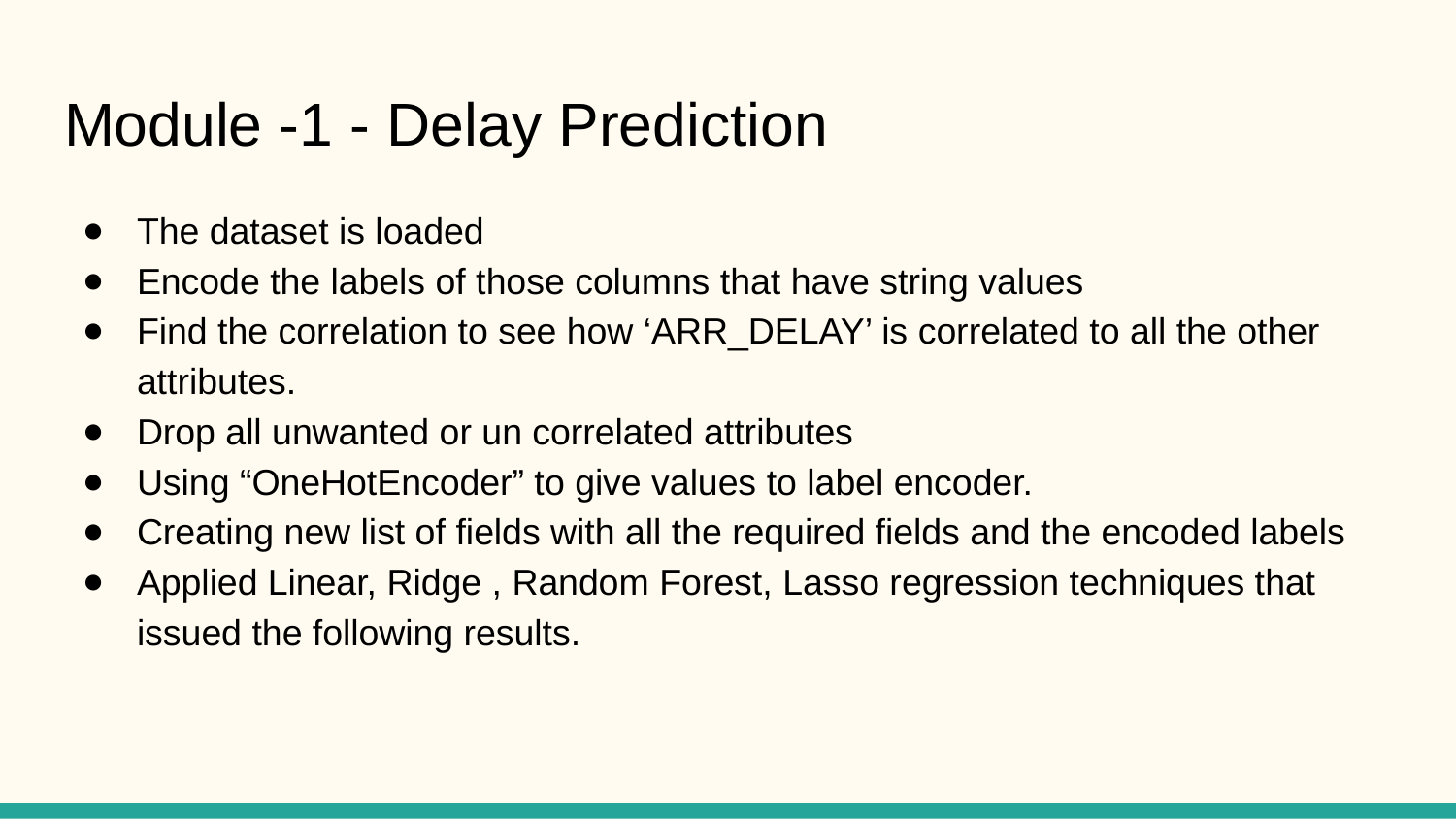

# Module -1 - Delay Prediction
The dataset is loaded
Encode the labels of those columns that have string values
Find the correlation to see how ‘ARR_DELAY’ is correlated to all the other attributes.
Drop all unwanted or un correlated attributes
Using “OneHotEncoder” to give values to label encoder.
Creating new list of fields with all the required fields and the encoded labels
Applied Linear, Ridge , Random Forest, Lasso regression techniques that issued the following results.